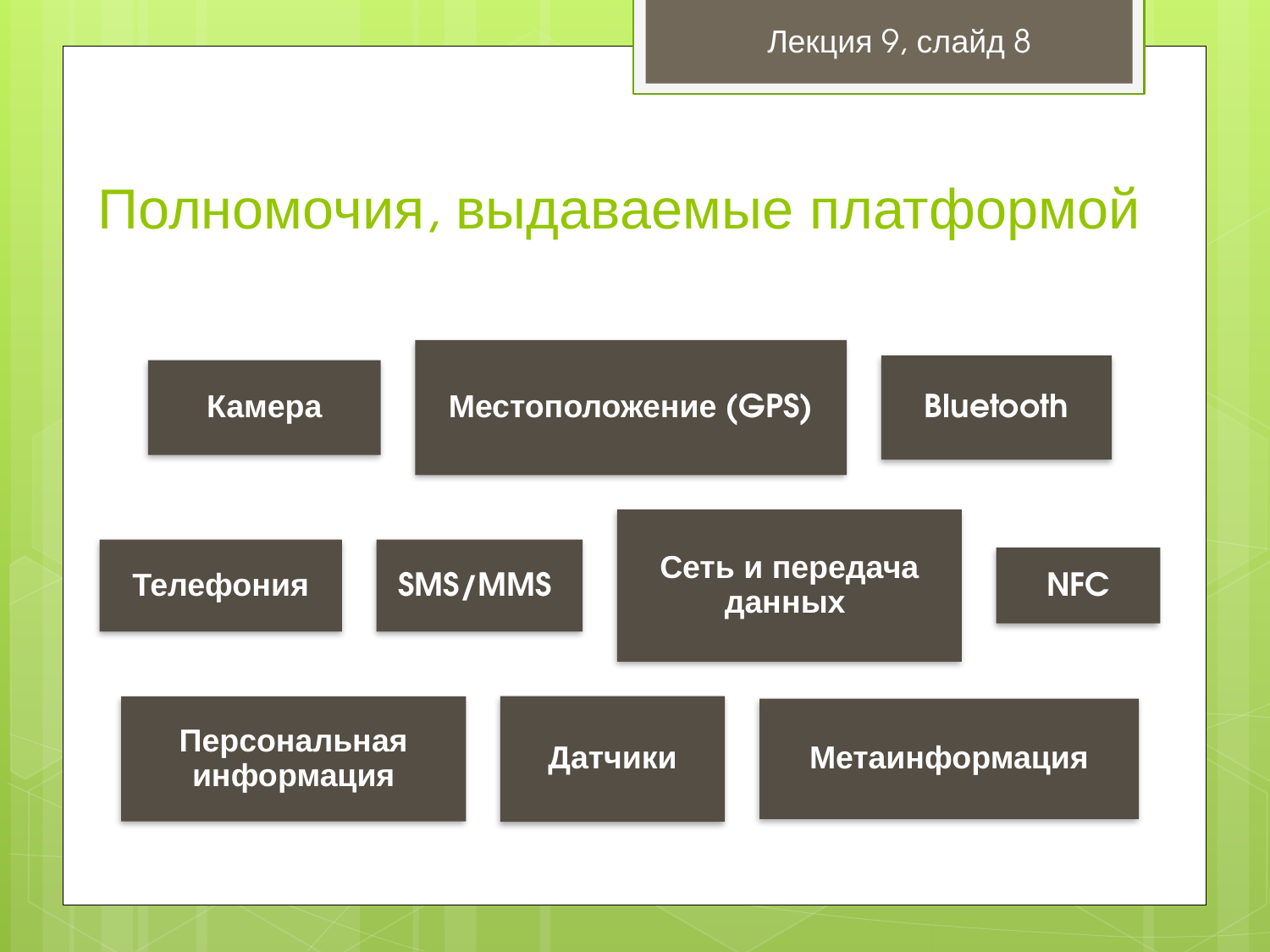

Лекция 9, слайд 8
# Полномочия, выдаваемые платформой
Камера
Местоположение (GPS)
Bluetooth
Телефония
SMS/MMS
Сеть и передача данных
NFC
Персональная информация
Датчики
Метаинформация